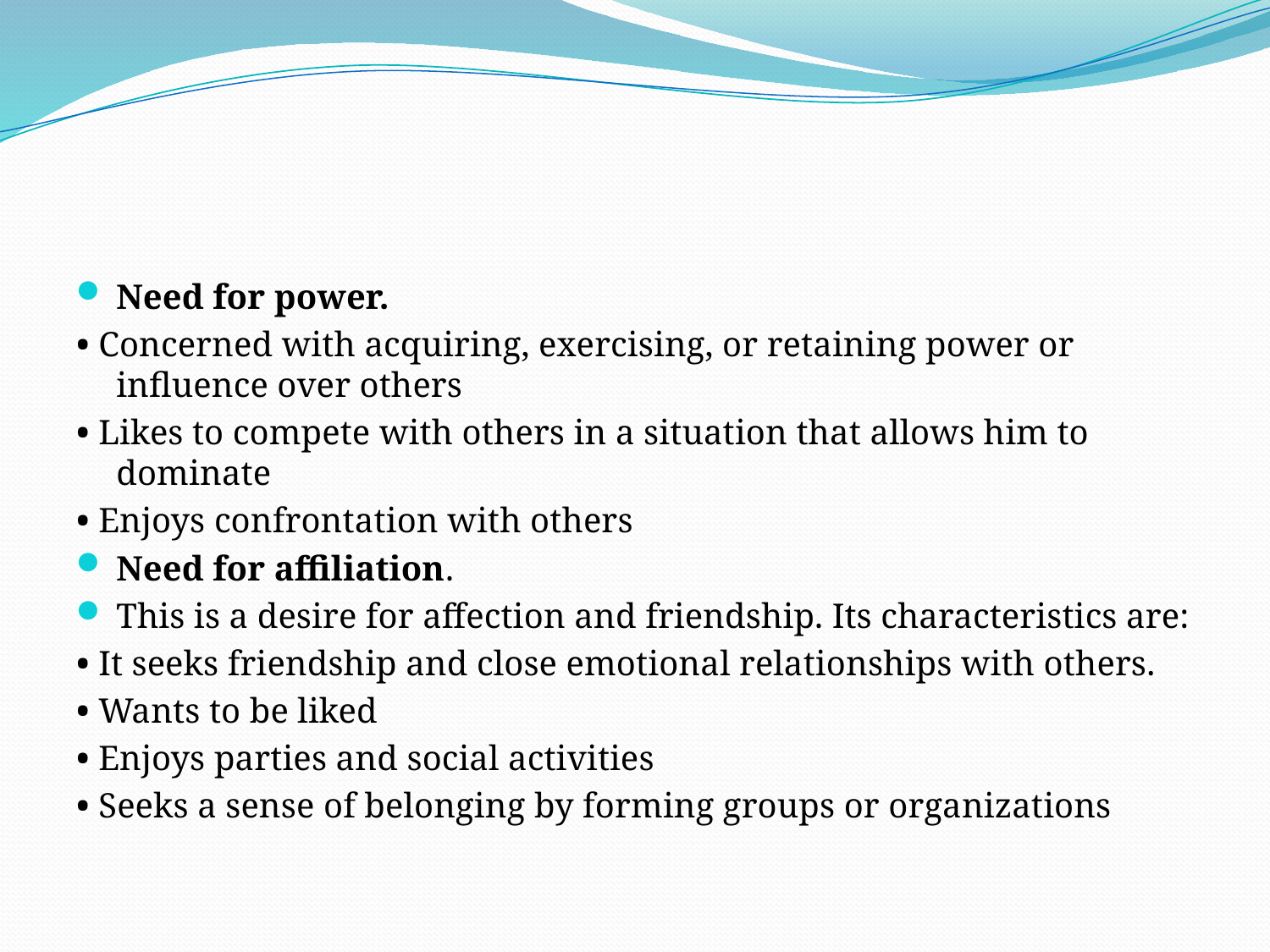

#
Need for power.
• Concerned with acquiring, exercising, or retaining power or influence over others
• Likes to compete with others in a situation that allows him to dominate
• Enjoys confrontation with others
Need for affiliation.
This is a desire for affection and friendship. Its characteristics are:
• It seeks friendship and close emotional relationships with others.
• Wants to be liked
• Enjoys parties and social activities
• Seeks a sense of belonging by forming groups or organizations